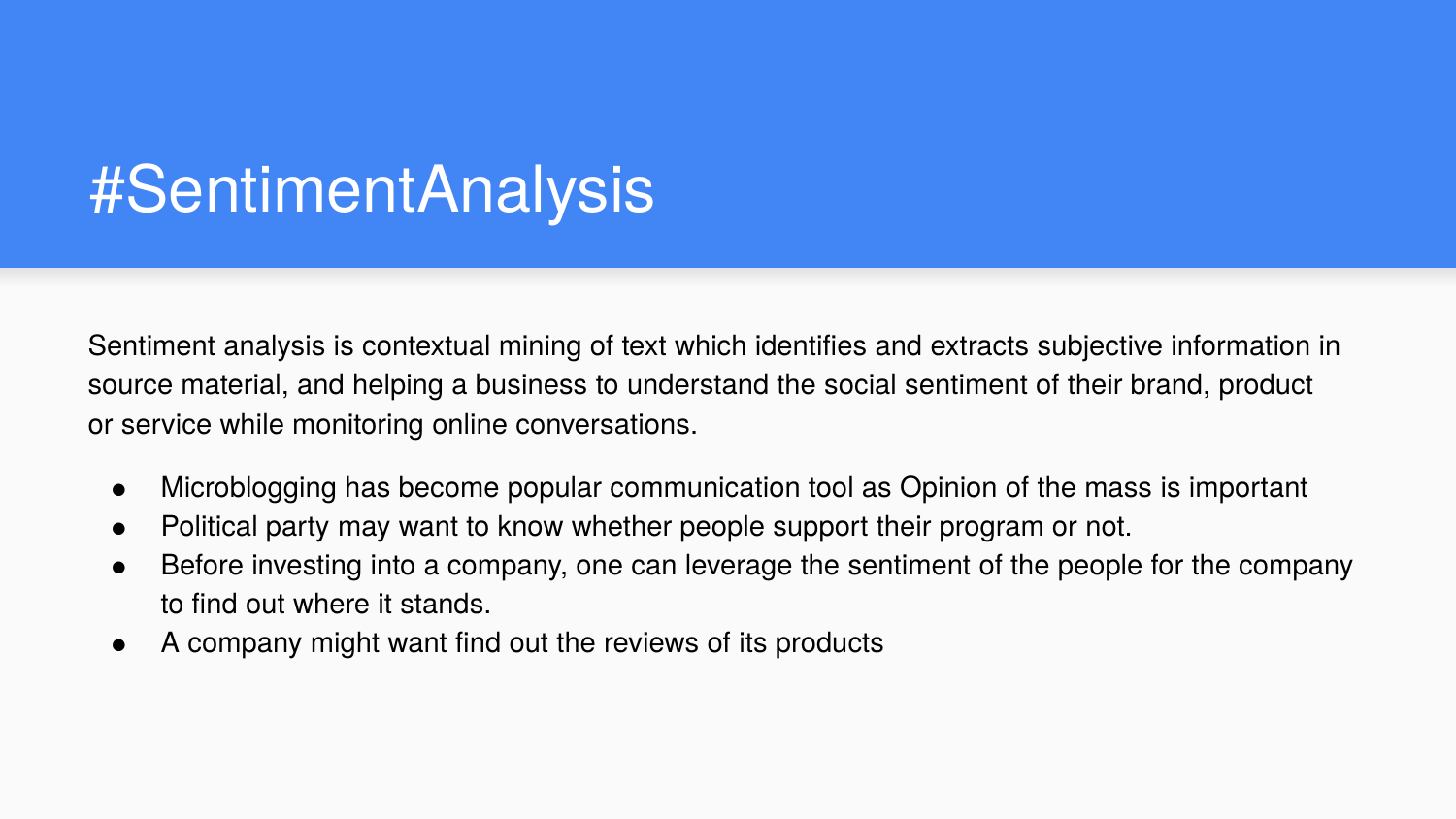

# #SentimentAnalysis
Sentiment analysis is contextual mining of text which identifies and extracts subjective information in source material, and helping a business to understand the social sentiment of their brand, product or service while monitoring online conversations.
Microblogging has become popular communication tool as Opinion of the mass is important
Political party may want to know whether people support their program or not.
Before investing into a company, one can leverage the sentiment of the people for the company to find out where it stands.
A company might want find out the reviews of its products